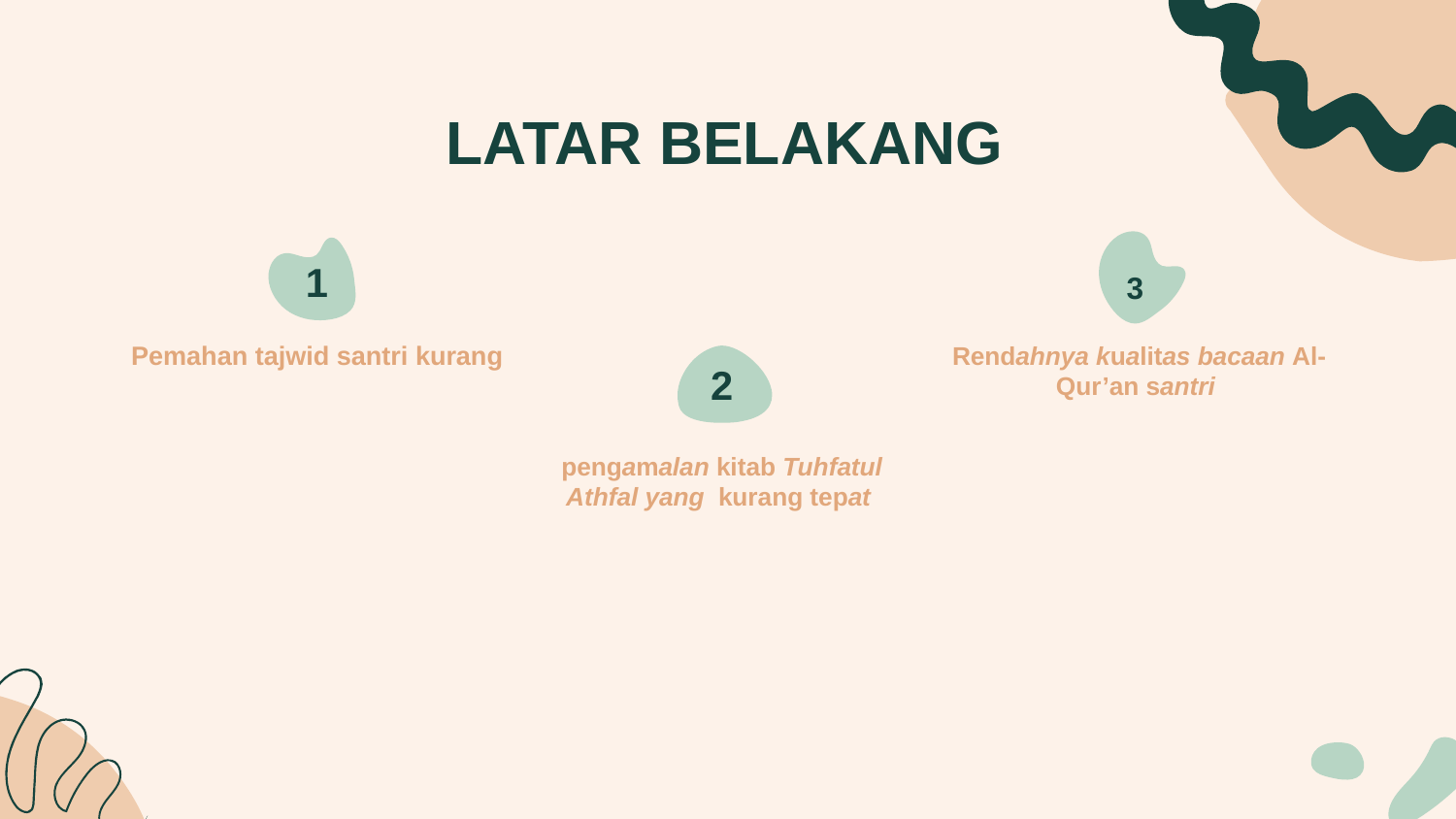

LATAR BELAKANG

1
3
Pemahan tajwid santri kurang
Rendahnya kualitas bacaan Al-Qur’an santri

2
pengamalan kitab Tuhfatul Athfal yang  kurang tepat